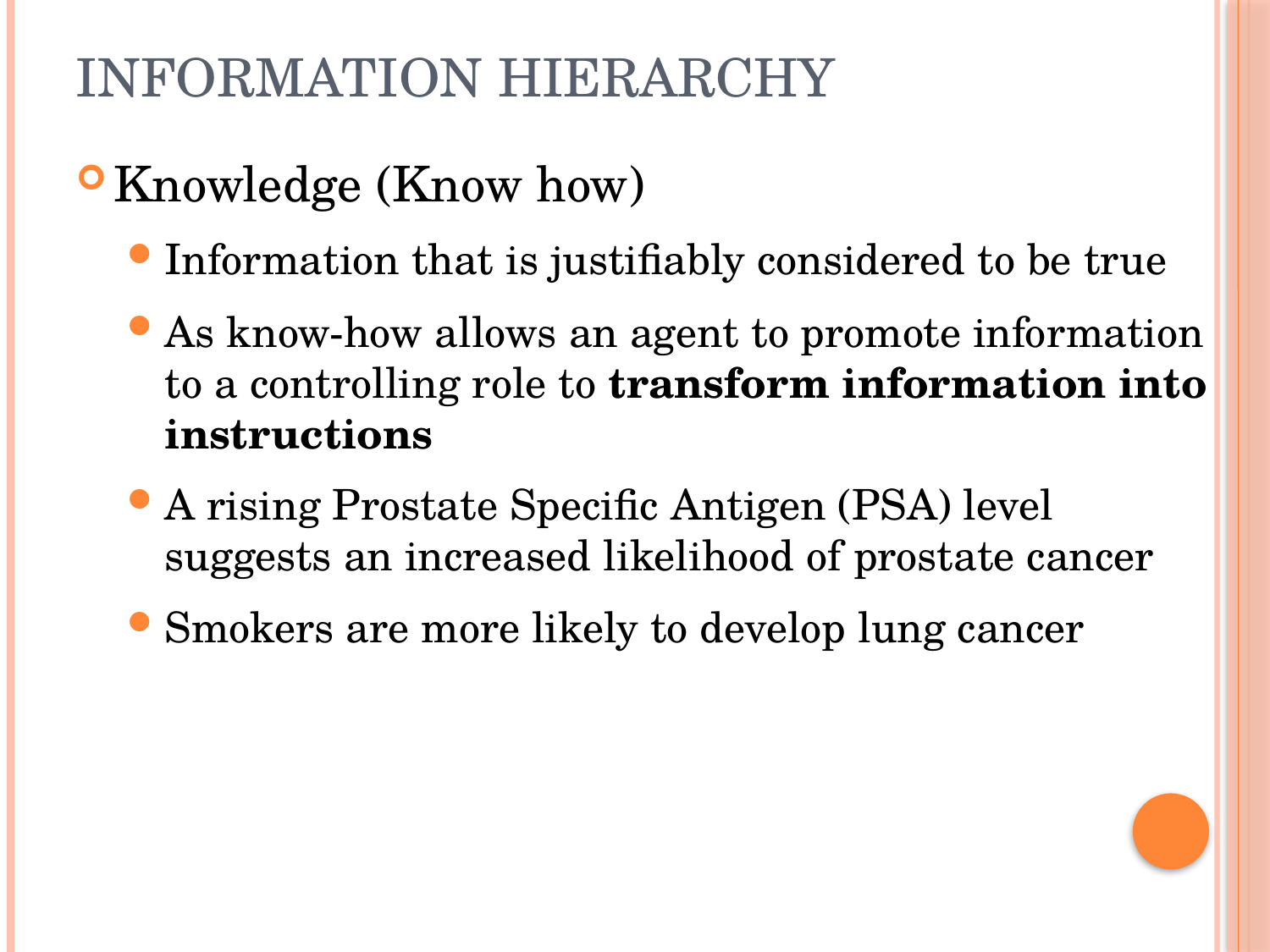

# Information Hierarchy
Knowledge (Know how)
Information that is justifiably considered to be true
As know-how allows an agent to promote information to a controlling role to transform information into instructions
A rising Prostate Specific Antigen (PSA) level suggests an increased likelihood of prostate cancer
Smokers are more likely to develop lung cancer
10